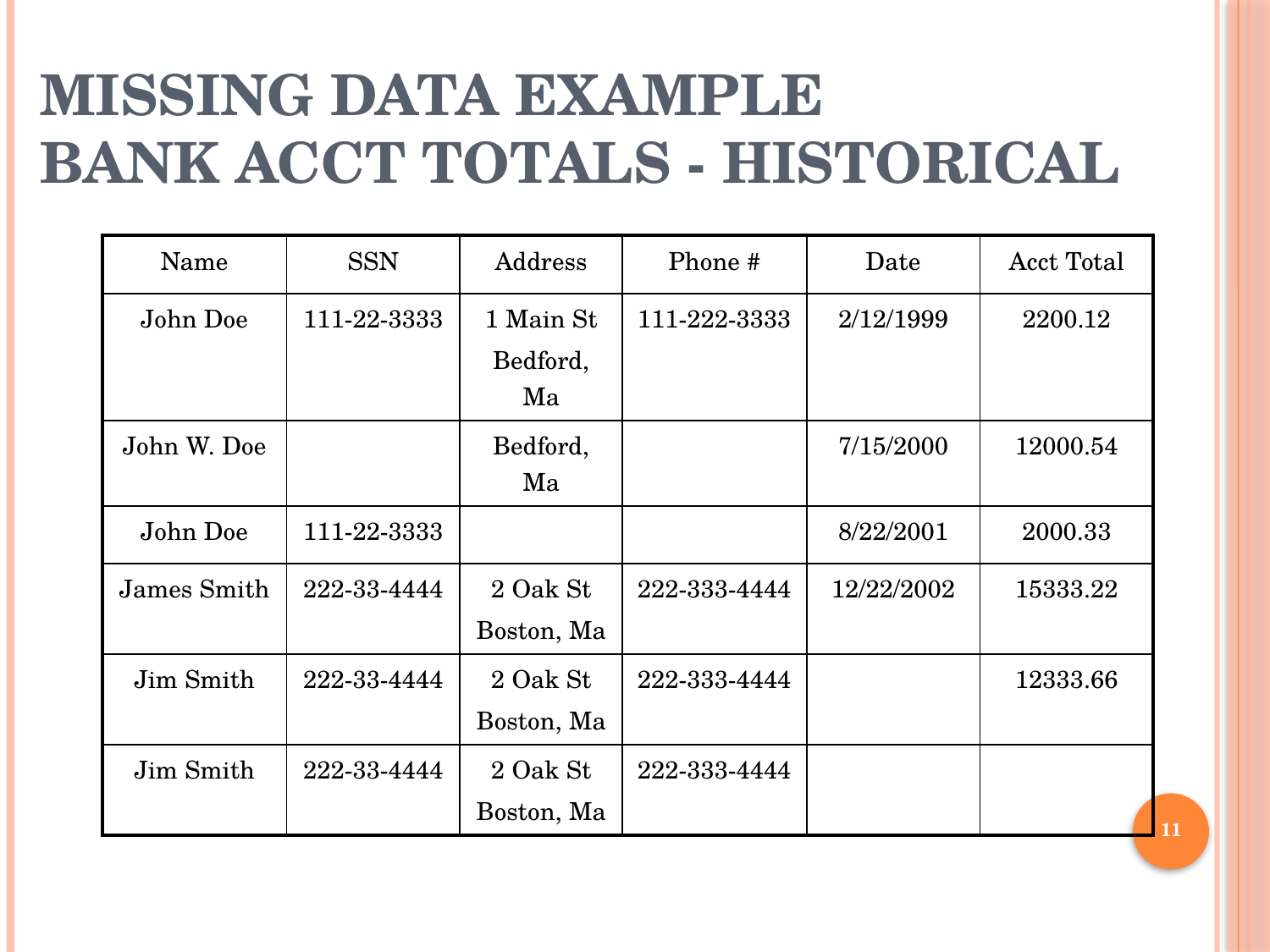

# Missing Data Example Bank Acct Totals - Historical
| Name | SSN | Address | Phone # | Date | Acct Total |
| --- | --- | --- | --- | --- | --- |
| John Doe | 111-22-3333 | 1 Main St Bedford, Ma | 111-222-3333 | 2/12/1999 | 2200.12 |
| John W. Doe |  | Bedford, Ma |  | 7/15/2000 | 12000.54 |
| John Doe | 111-22-3333 |  |  | 8/22/2001 | 2000.33 |
| James Smith | 222-33-4444 | 2 Oak St Boston, Ma | 222-333-4444 | 12/22/2002 | 15333.22 |
| Jim Smith | 222-33-4444 | 2 Oak St Boston, Ma | 222-333-4444 |  | 12333.66 |
| Jim Smith | 222-33-4444 | 2 Oak St Boston, Ma | 222-333-4444 |  |  |
11